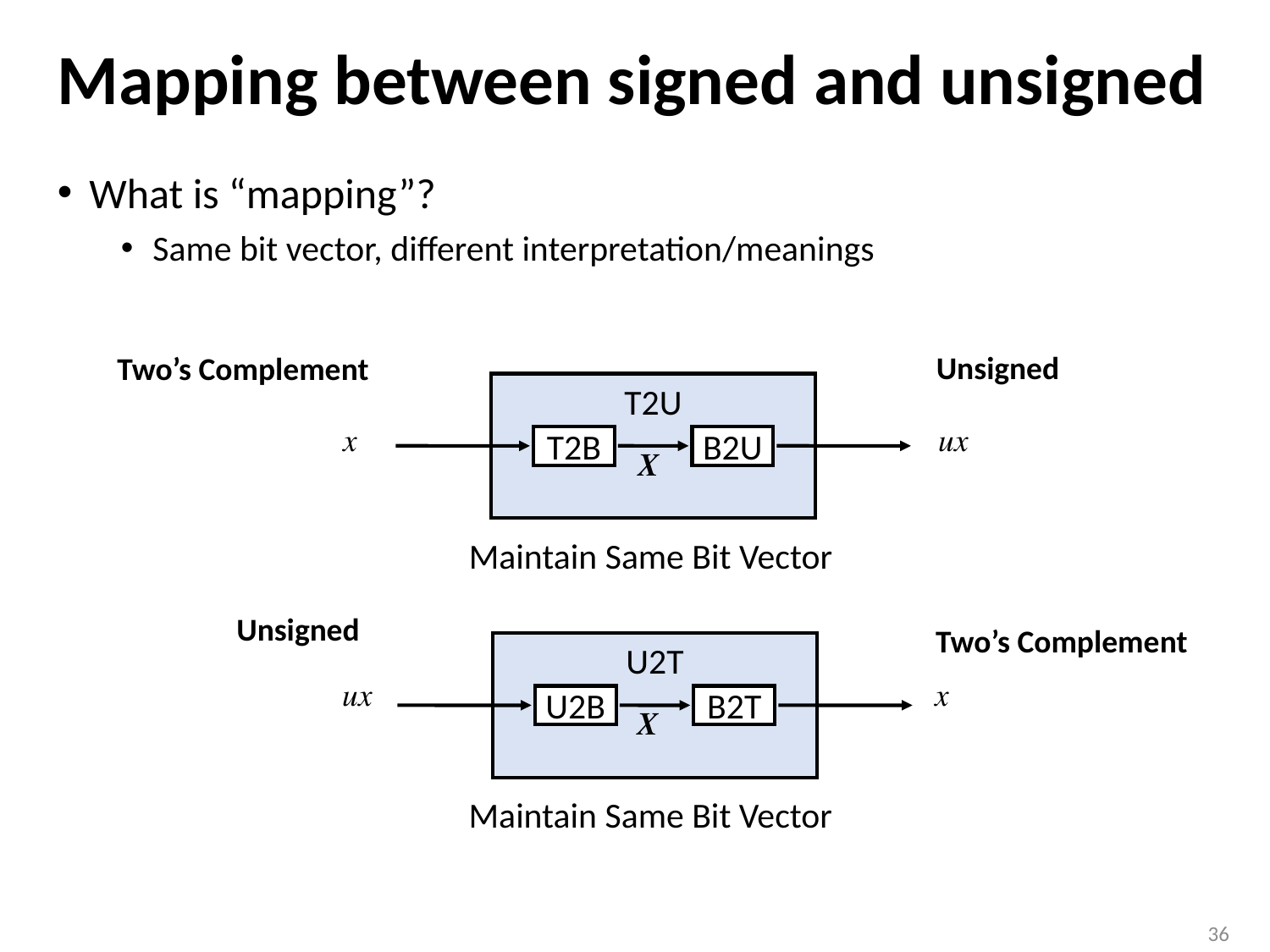

# Mapping between signed and unsigned
What is “mapping”?
Same bit vector, different interpretation/meanings
Unsigned
Two’s Complement
T2U
x
ux
T2B
B2U
X

Maintain Same Bit Vector
Unsigned
Two’s Complement
U2T
ux
x
U2B
B2T
X

Maintain Same Bit Vector
36